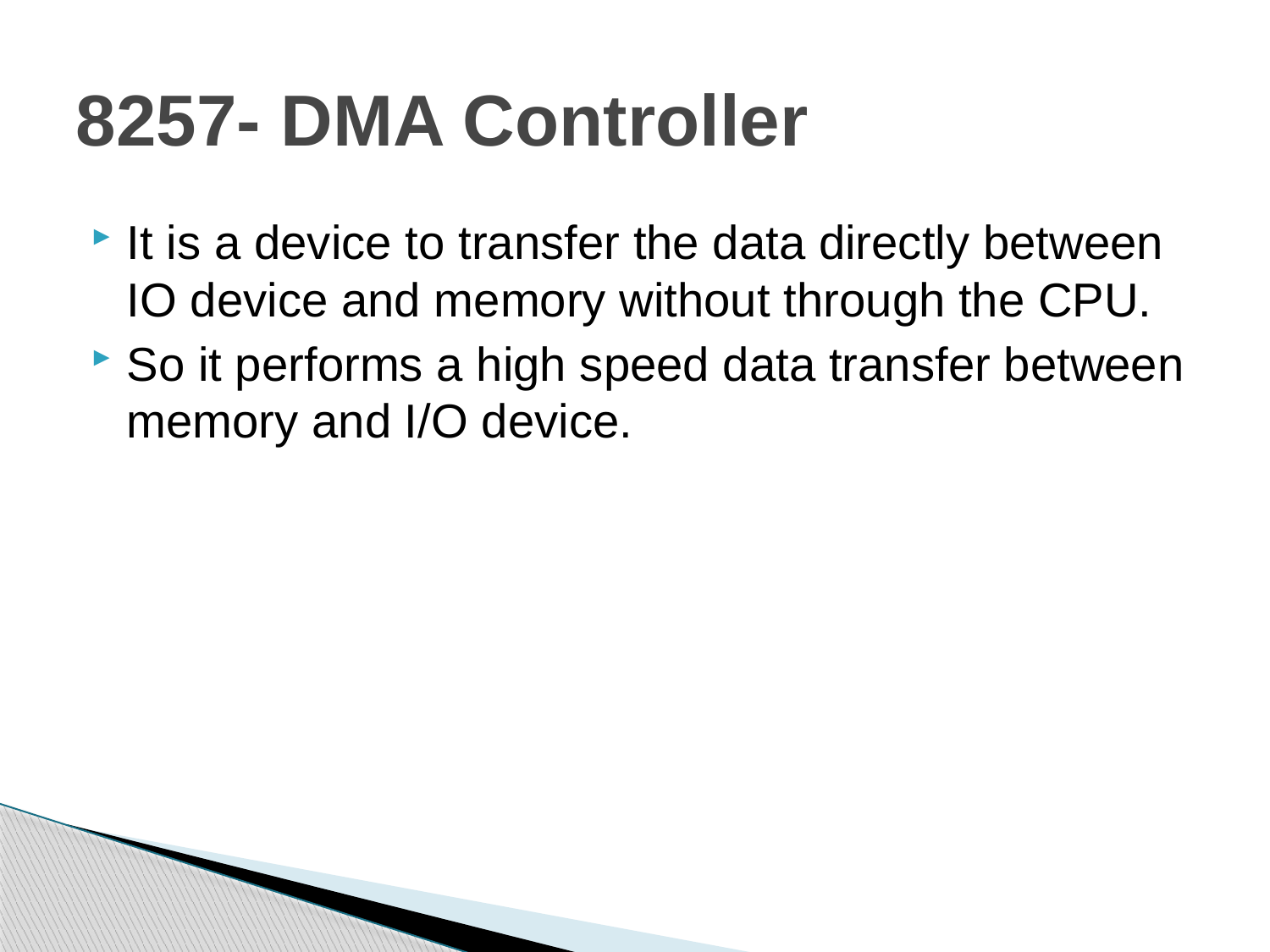

# 8257- DMA Controller
It is a device to transfer the data directly between IO device and memory without through the CPU.
So it performs a high speed data transfer between memory and I/O device.